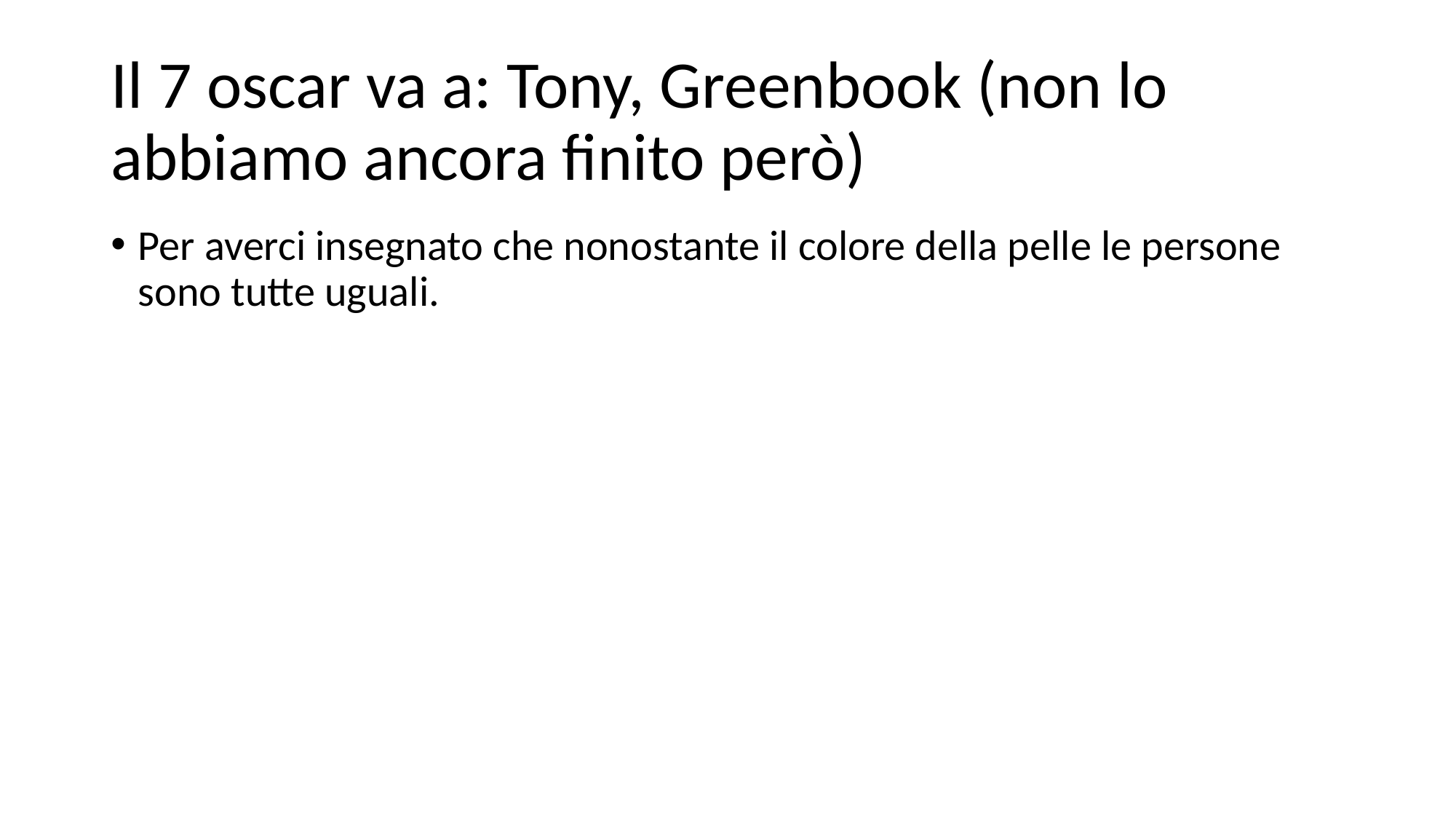

# Il 7 oscar va a: Tony, Greenbook (non lo abbiamo ancora finito però)
Per averci insegnato che nonostante il colore della pelle le persone sono tutte uguali.